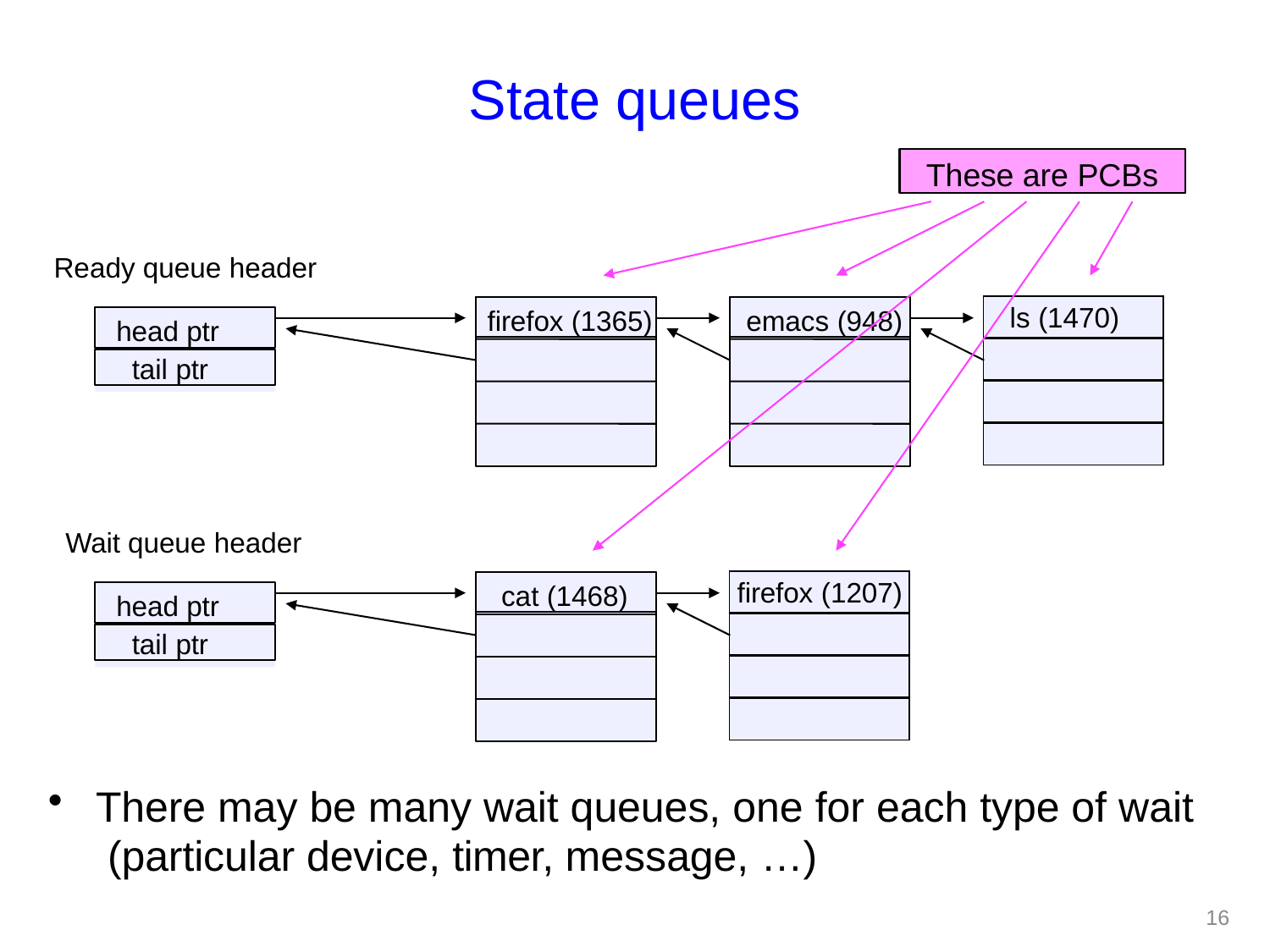

# State queues
These are PCBs

Ready queue header

| ls (1470) |
| --- |
|  |
|  |
|  |
firefox (1365)
emacs (948)
head ptr

tail ptr
Wait queue header

| firefox (1207) |
| --- |
|  |
|  |
|  |
cat (1468)

head ptr

tail ptr
There may be many wait queues, one for each type of wait  (particular device, timer, message, …)
16